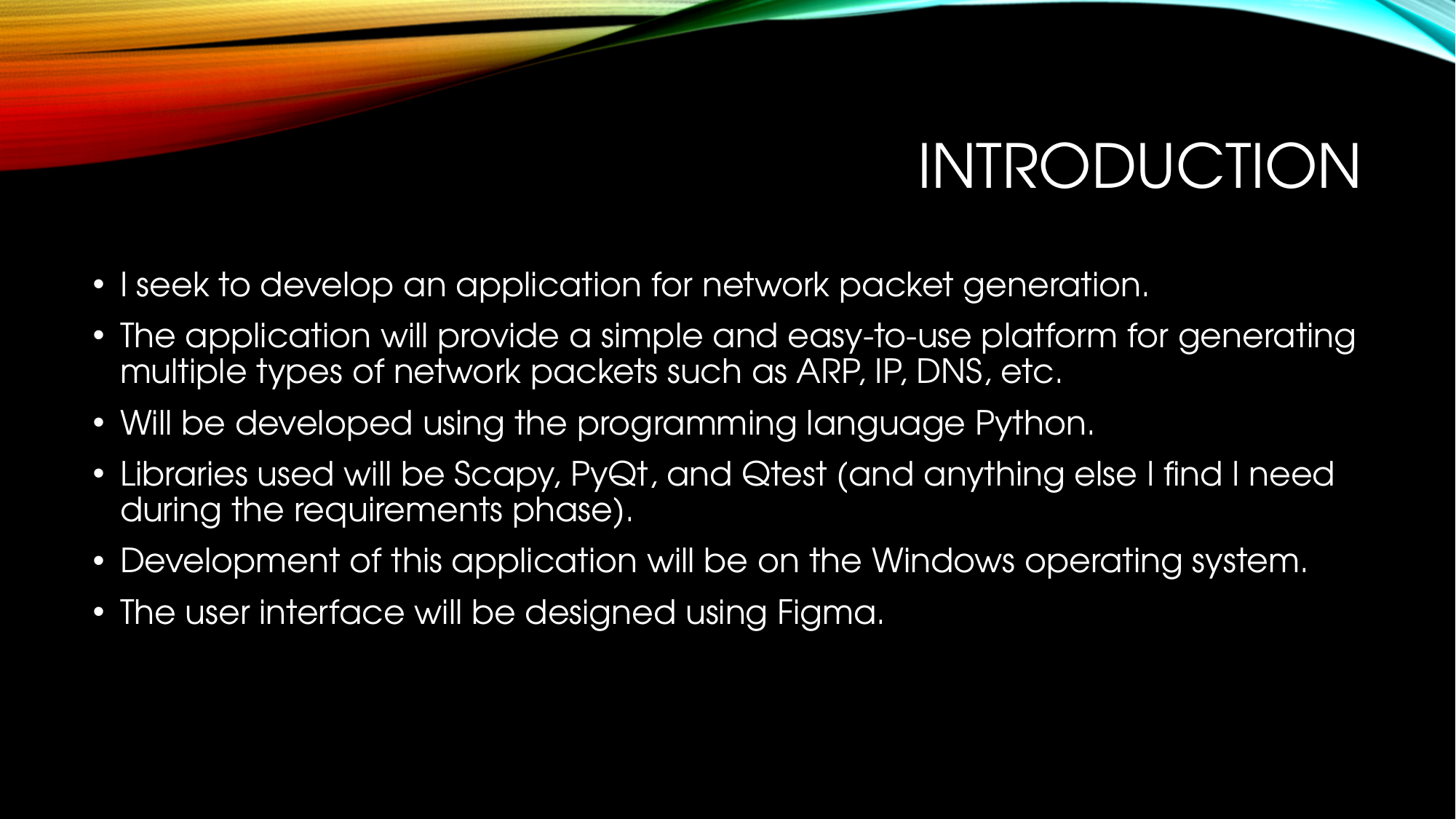

# Introduction
I seek to develop an application for network packet generation.
The application will provide a simple and easy-to-use platform for generating multiple types of network packets such as ARP, IP, DNS, etc.
Will be developed using the programming language Python.
Libraries used will be Scapy, PyQt, and Qtest (and anything else I find I need during the requirements phase).
Development of this application will be on the Windows operating system.
The user interface will be designed using Figma.